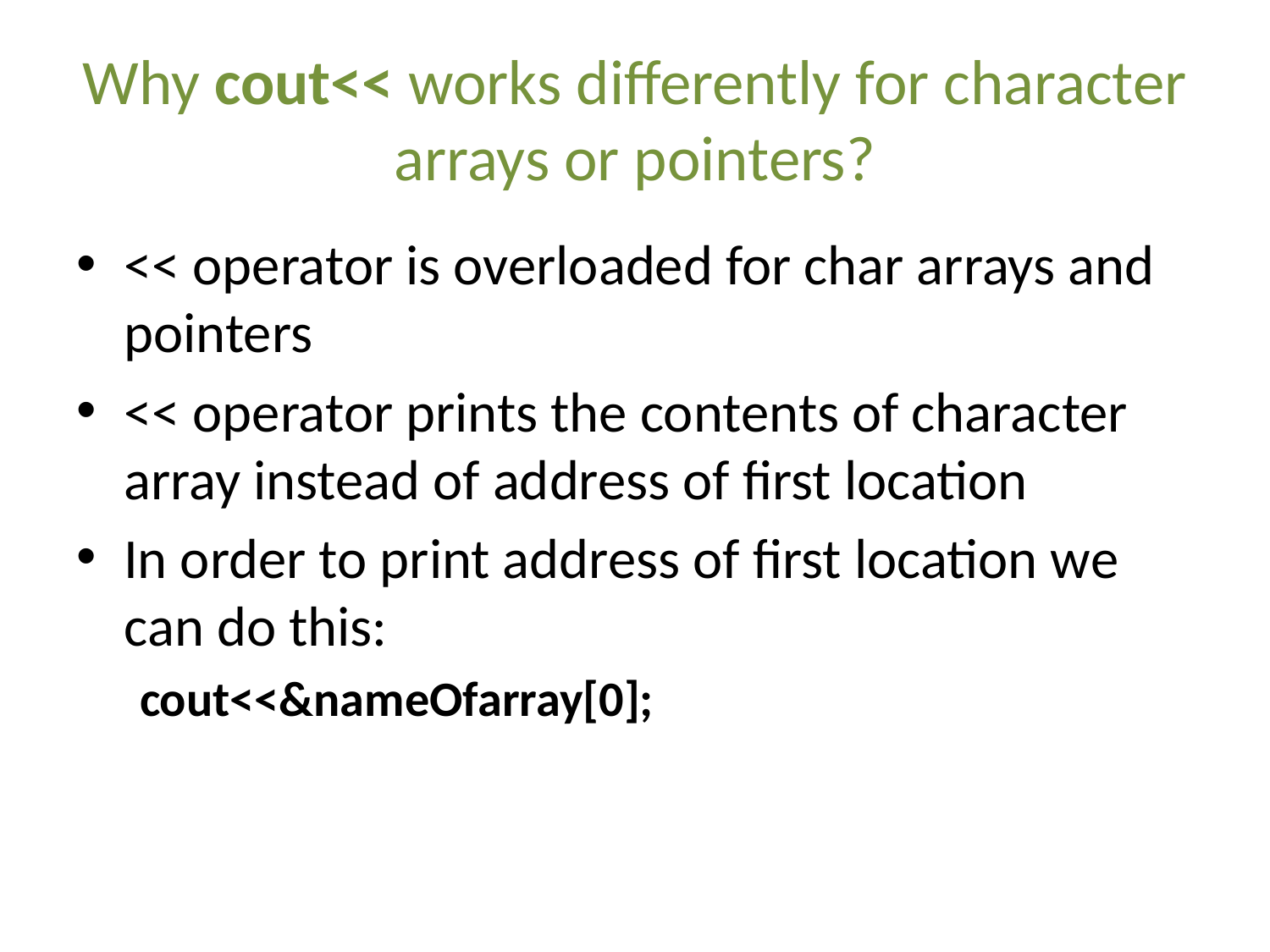

# Why cout<< works differently for character arrays or pointers?
<< operator is overloaded for char arrays and pointers
<< operator prints the contents of character array instead of address of first location
In order to print address of first location we can do this:
cout<<&nameOfarray[0];